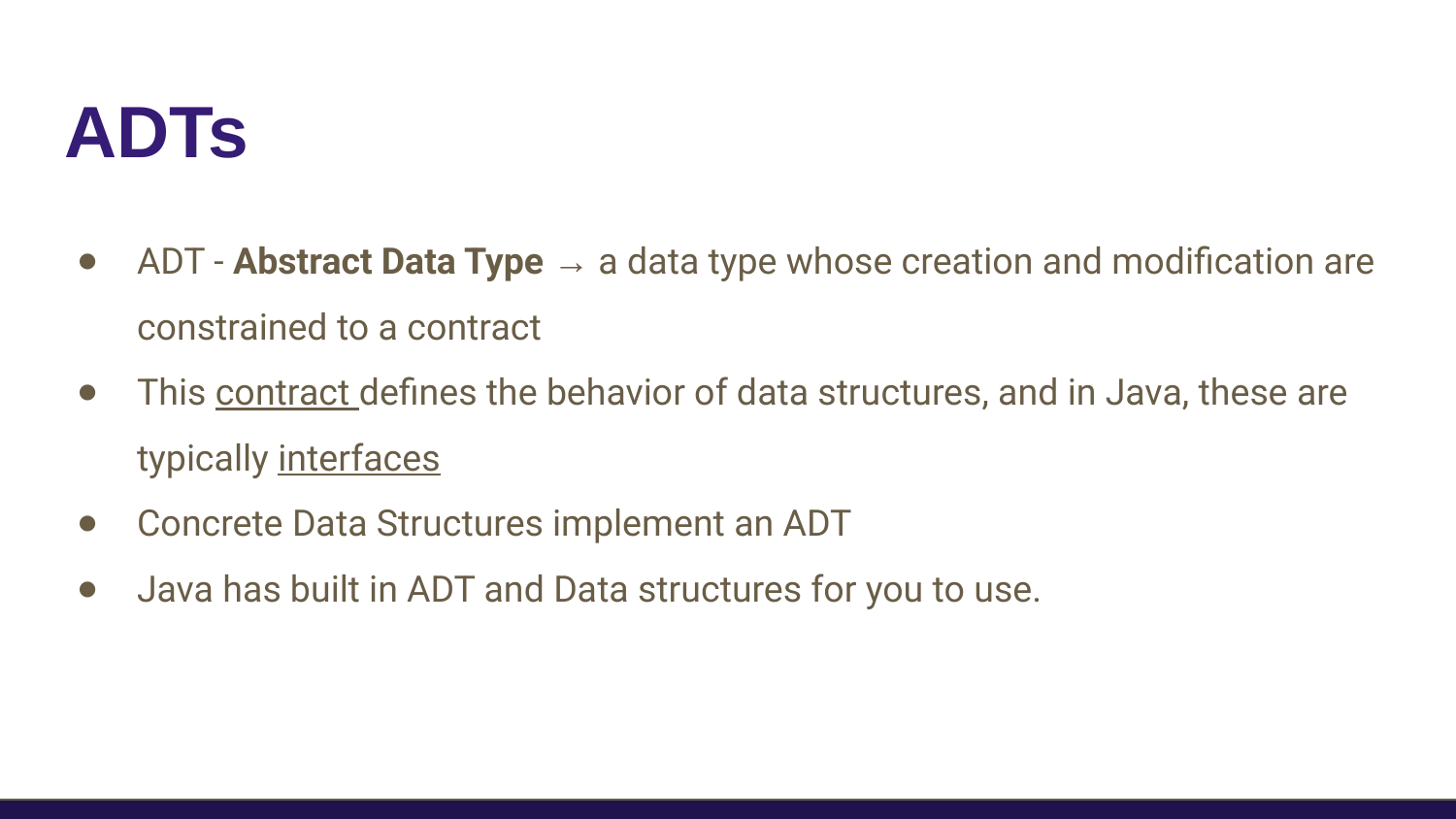

# ADTs
ADT - Abstract Data Type → a data type whose creation and modification are constrained to a contract
This contract defines the behavior of data structures, and in Java, these are typically interfaces
Concrete Data Structures implement an ADT
Java has built in ADT and Data structures for you to use.